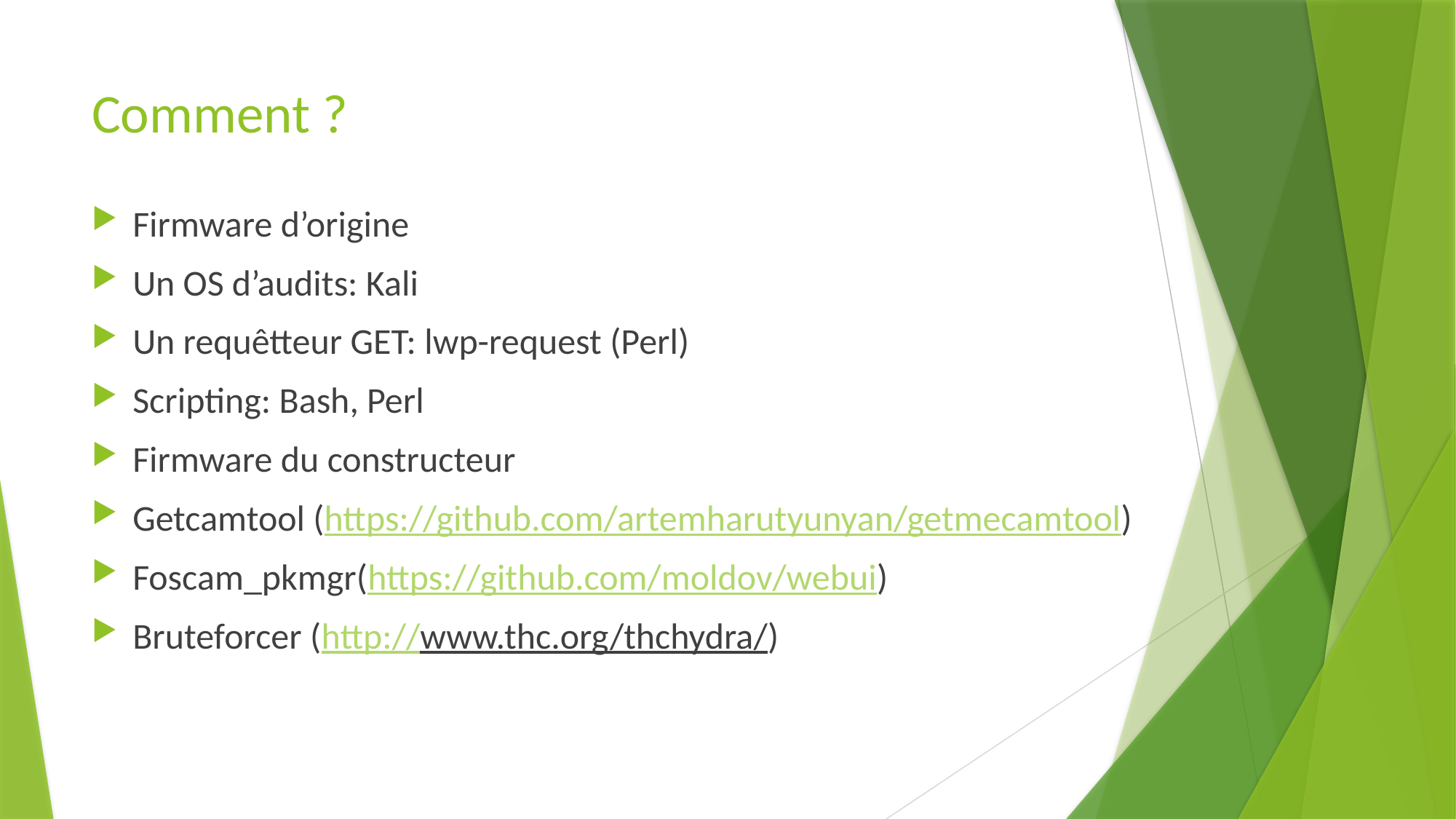

# Comment ?
Firmware d’origine
Un OS d’audits: Kali
Un requêtteur GET: lwp-request (Perl)
Scripting: Bash, Perl
Firmware du constructeur
Getcamtool (https://github.com/artemharutyunyan/getmecamtool)
Foscam_pkmgr(https://github.com/moldov/webui)
Bruteforcer (http://www.thc.org/thchydra/)